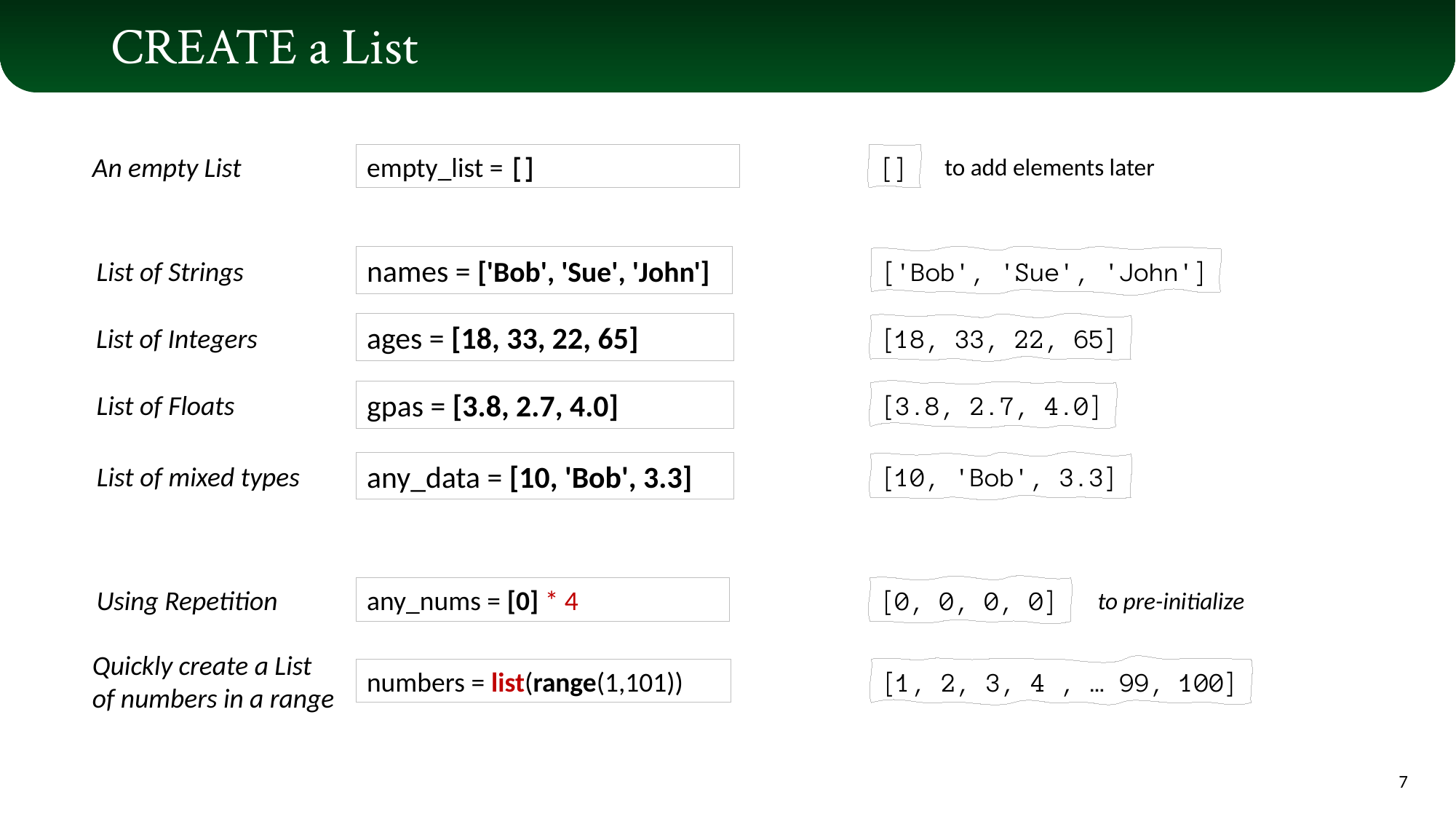

# CREATE a List
An empty List
empty_list = []
[]
to add elements later
names = ['Bob', 'Sue', 'John']
List of Strings
['Bob', 'Sue', 'John']
ages = [18, 33, 22, 65]
List of Integers
[18, 33, 22, 65]
gpas = [3.8, 2.7, 4.0]
List of Floats
[3.8, 2.7, 4.0]
any_data = [10, 'Bob', 3.3]
List of mixed types
[10, 'Bob', 3.3]
Using Repetition
any_nums = [0] * 4
[0, 0, 0, 0]
to pre-initialize
Quickly create a List
of numbers in a range
numbers = list(range(1,101))
[1, 2, 3, 4 , … 99, 100]
7